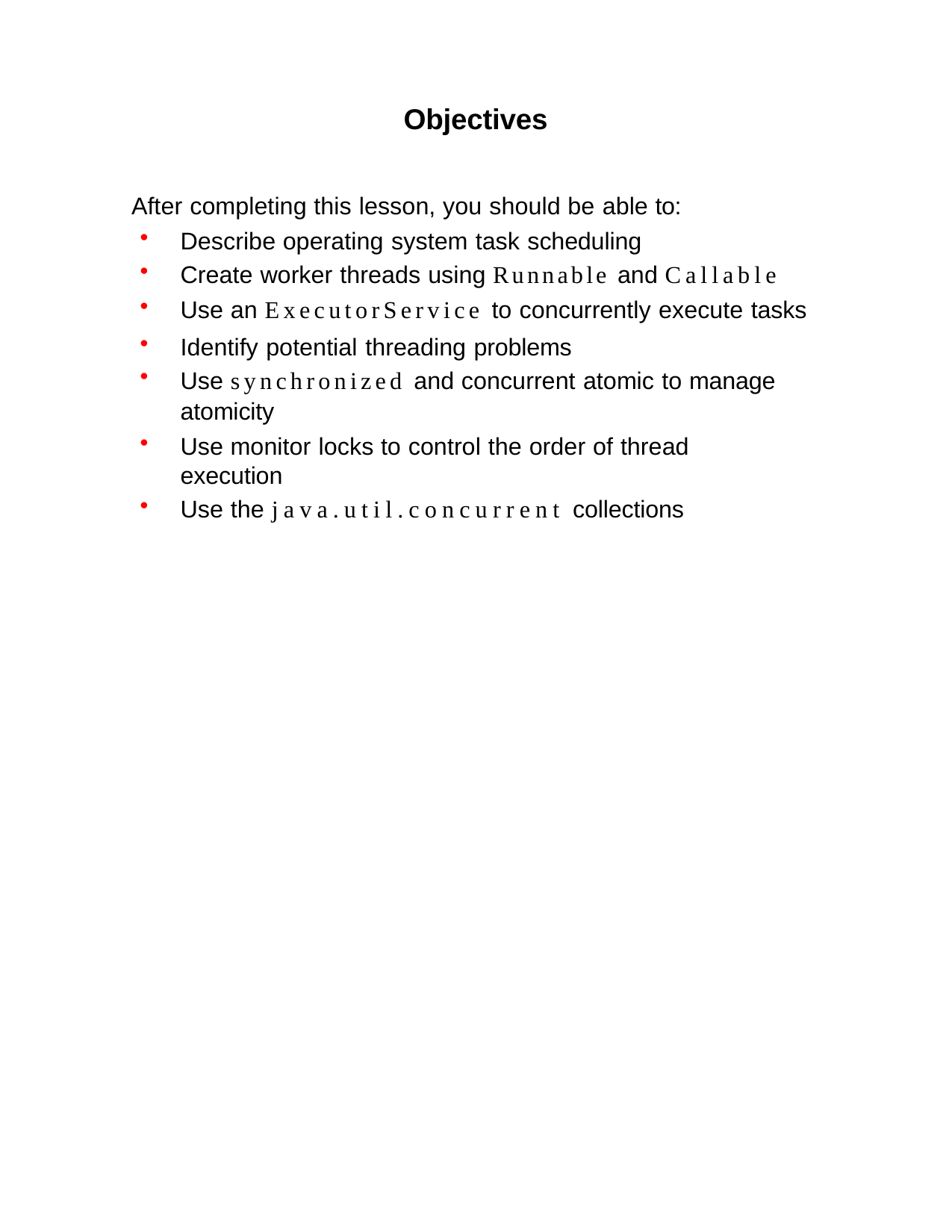

Objectives

After completing this lesson, you should be able to:
Describe operating system task scheduling
Create worker threads using Runnable and Callable
Use an ExecutorService to concurrently execute tasks
Identify potential threading problems
Use synchronized and concurrent atomic to manage atomicity
Use monitor locks to control the order of thread execution
Use the java.util.concurrent collections